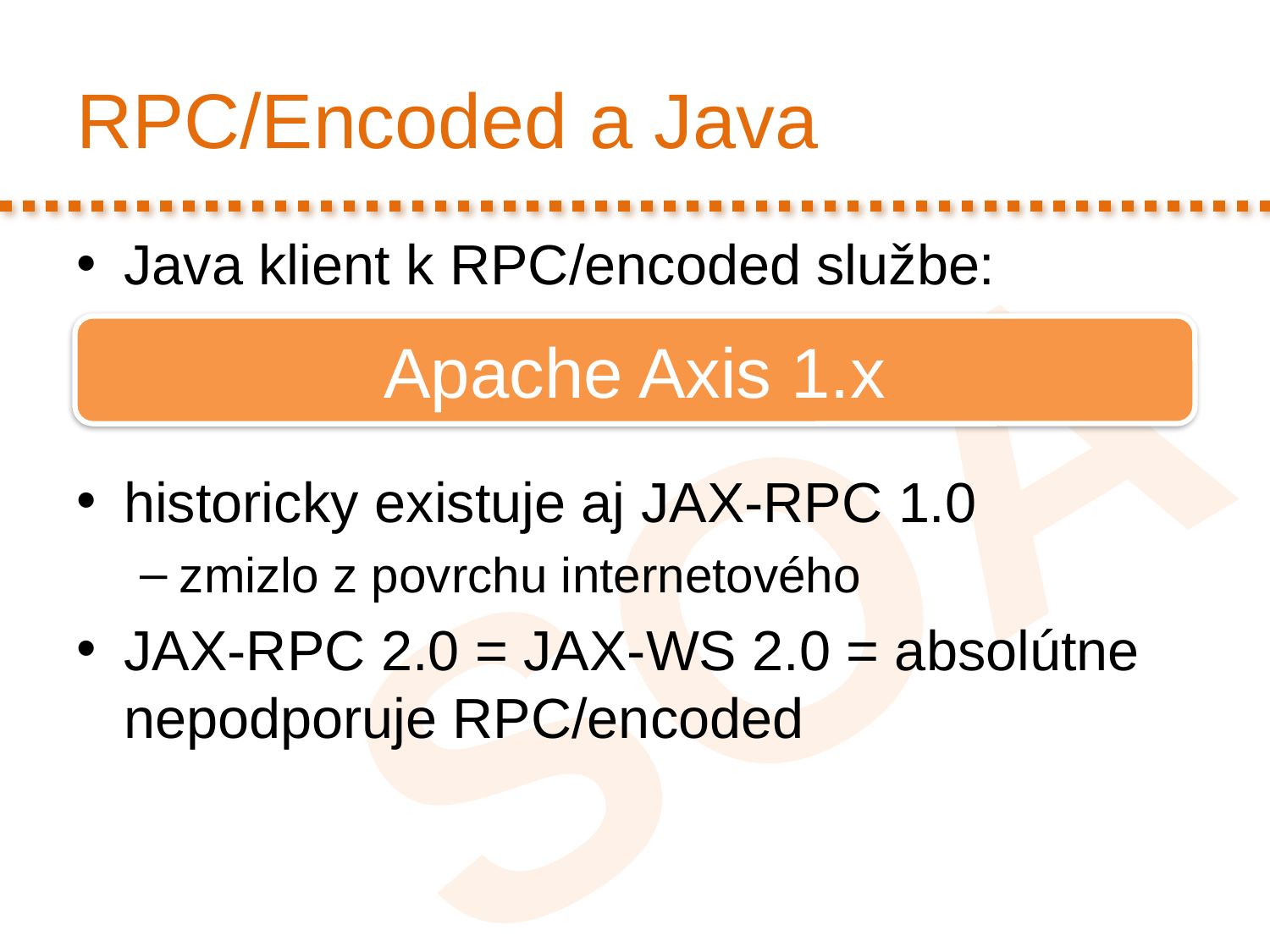

# RPC/Encoded a Java
Java klient k RPC/encoded službe:

historicky existuje aj JAX-RPC 1.0
zmizlo z povrchu internetového
JAX-RPC 2.0 = JAX-WS 2.0 = absolútne nepodporuje RPC/encoded
Apache Axis 1.x